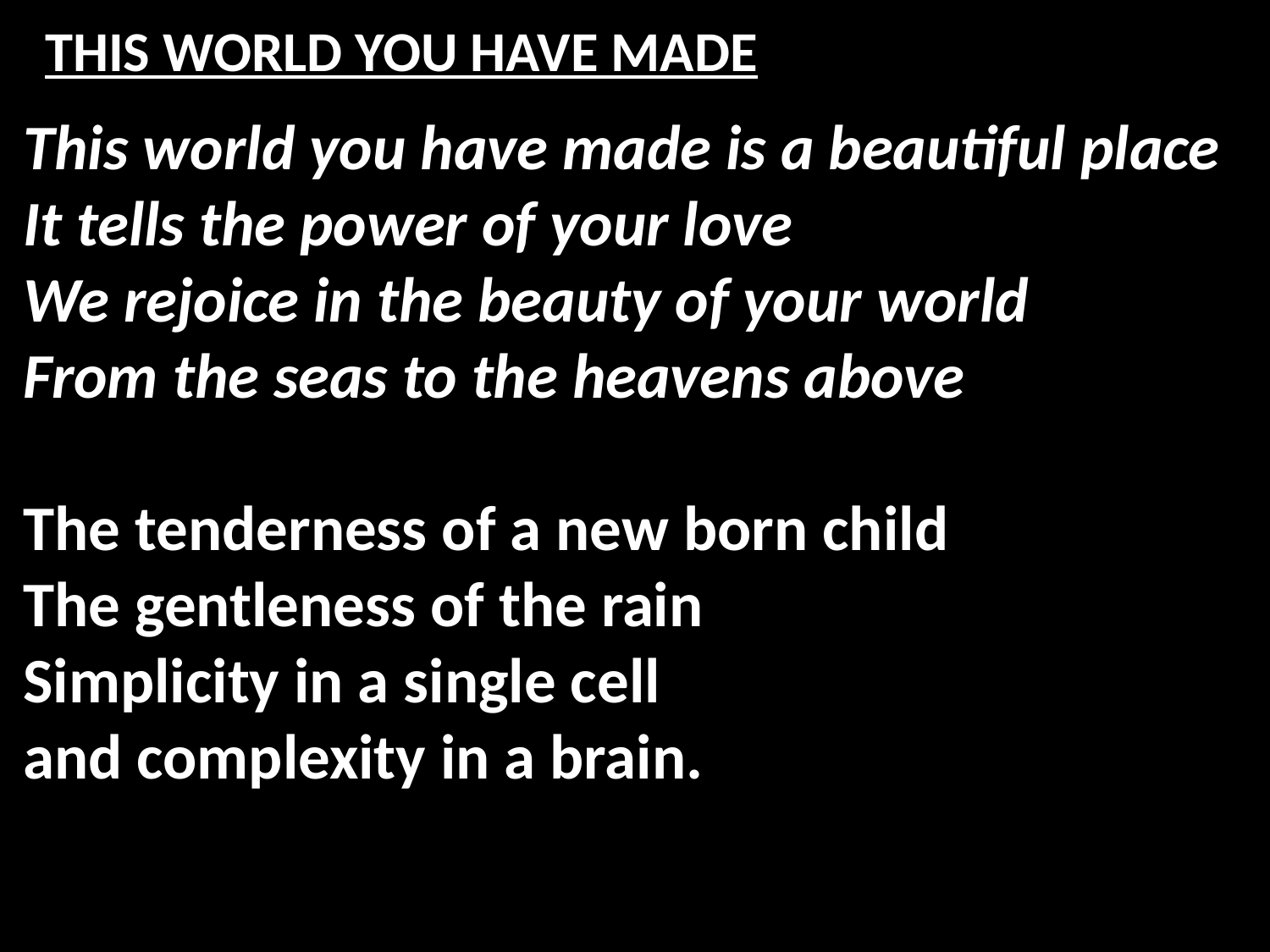

# THIS WORLD YOU HAVE MADE
This world you have made is a beautiful place
It tells the power of your love
We rejoice in the beauty of your world
From the seas to the heavens above

The tenderness of a new born child
The gentleness of the rain
Simplicity in a single cell
and complexity in a brain.